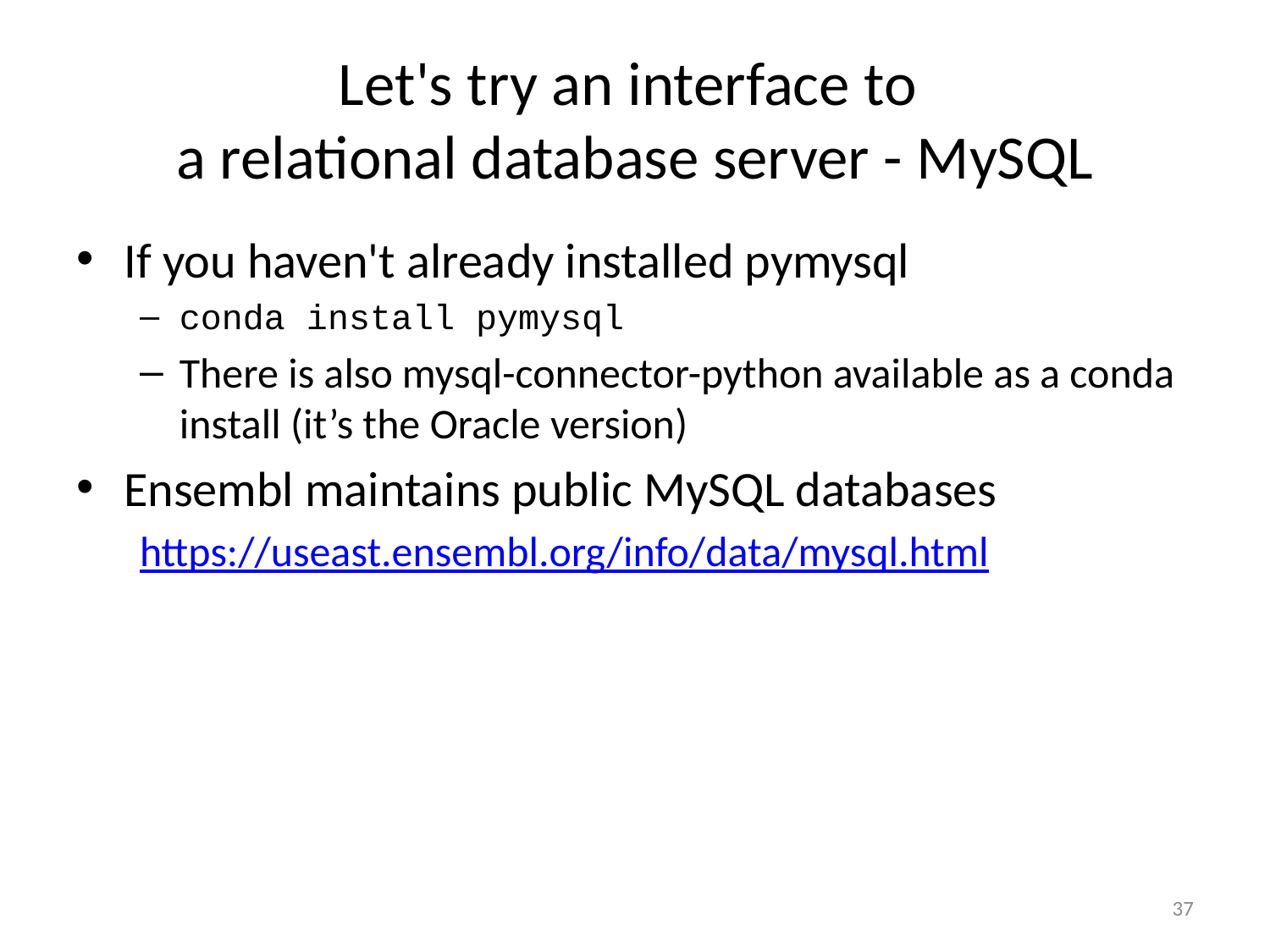

# Let's try an interface to a relational database server - MySQL
If you haven't already installed pymysql
conda install pymysql
There is also mysql-connector-python available as a conda install (it’s the Oracle version)
Ensembl maintains public MySQL databases
https://useast.ensembl.org/info/data/mysql.html

37